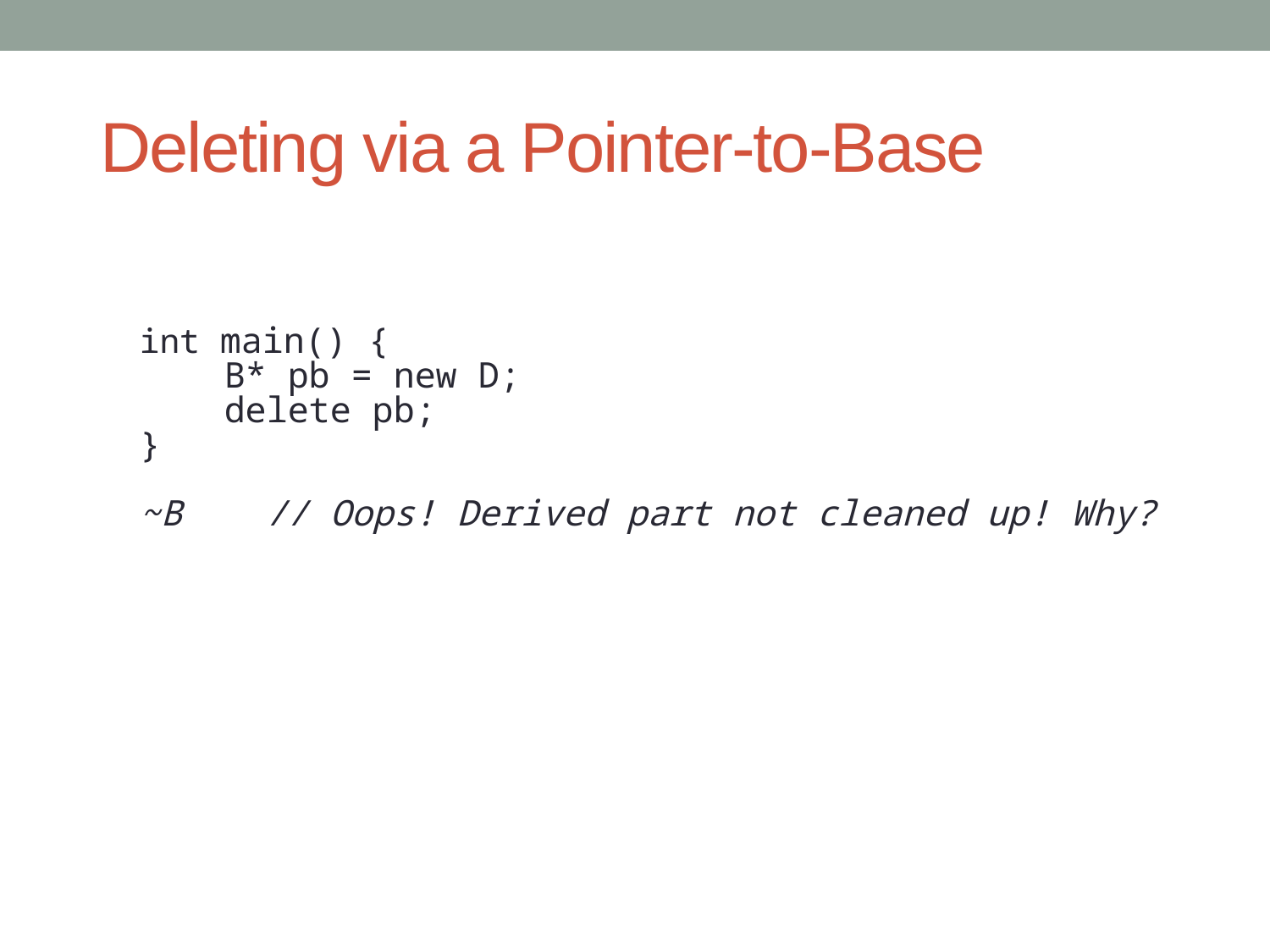

# Deleting via a Pointer-to-Base
int main() {
    B* pb = new D;
    delete pb;
}

~B	// Oops! Derived part not cleaned up! Why?